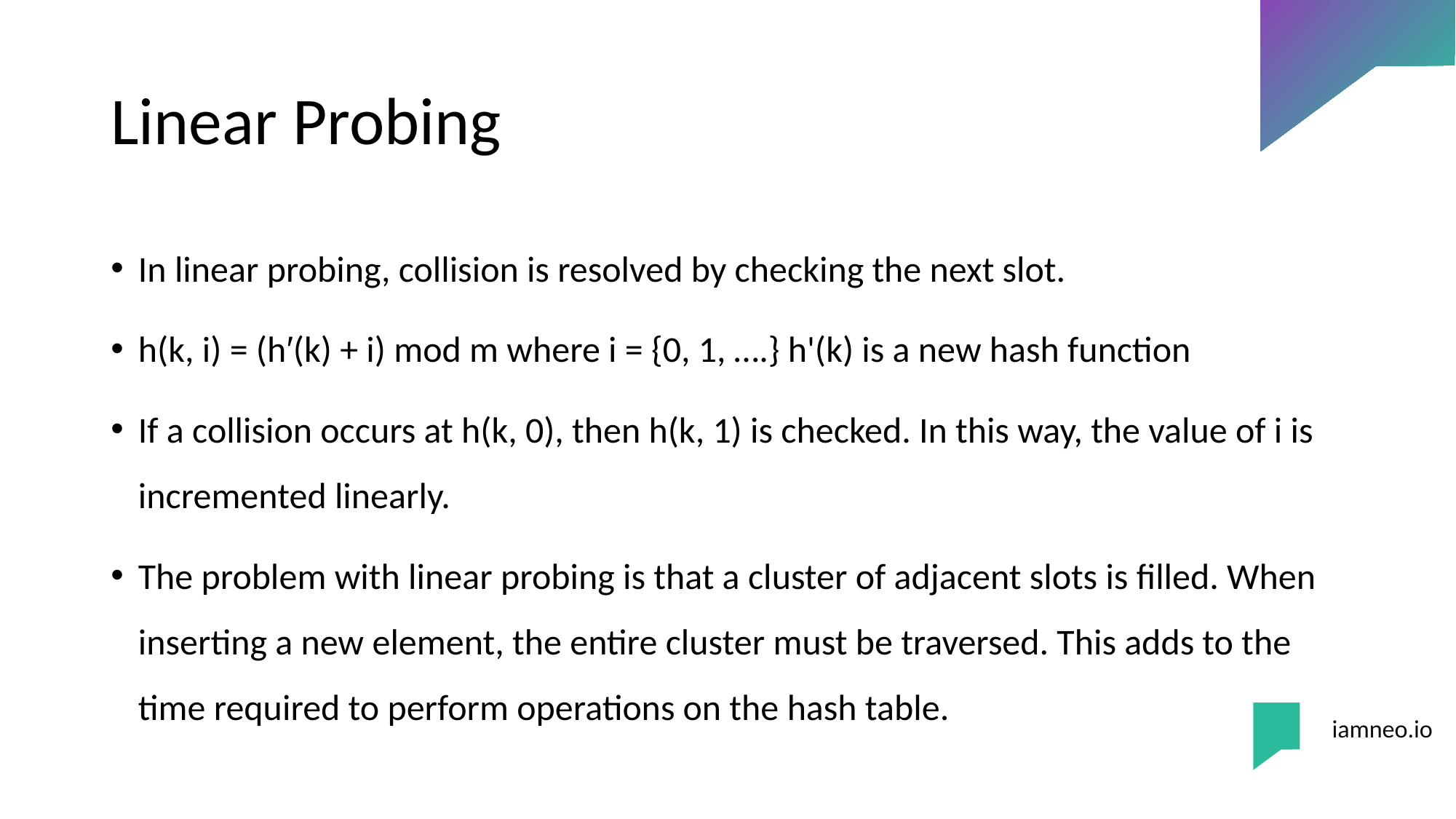

# Linear Probing
In linear probing, collision is resolved by checking the next slot.
h(k, i) = (h′(k) + i) mod m where i = {0, 1, ….} h'(k) is a new hash function
If a collision occurs at h(k, 0), then h(k, 1) is checked. In this way, the value of i is incremented linearly.
The problem with linear probing is that a cluster of adjacent slots is filled. When inserting a new element, the entire cluster must be traversed. This adds to the time required to perform operations on the hash table.

iamneo.io